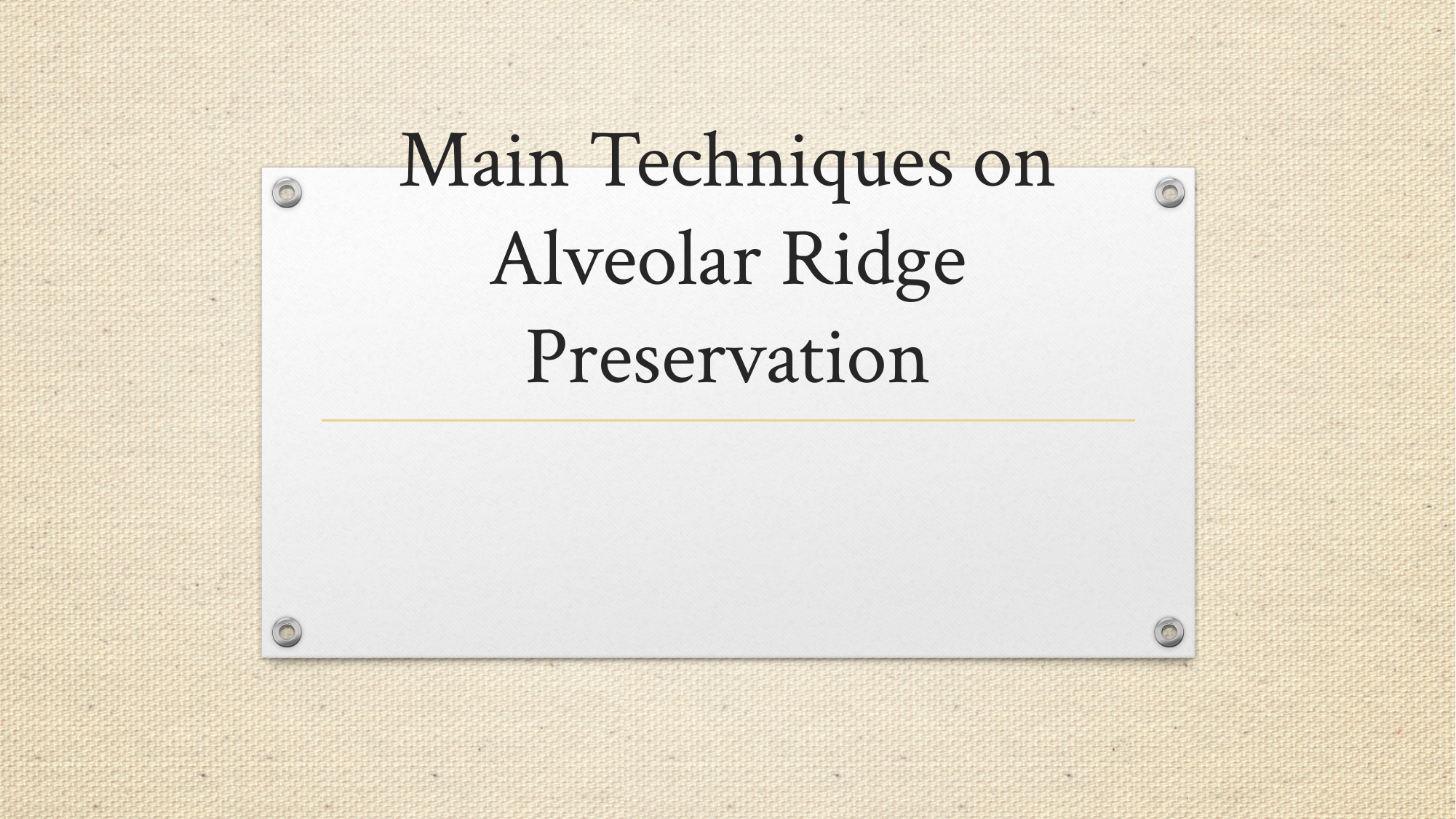

# Main Techniques on Alveolar Ridge Preservation